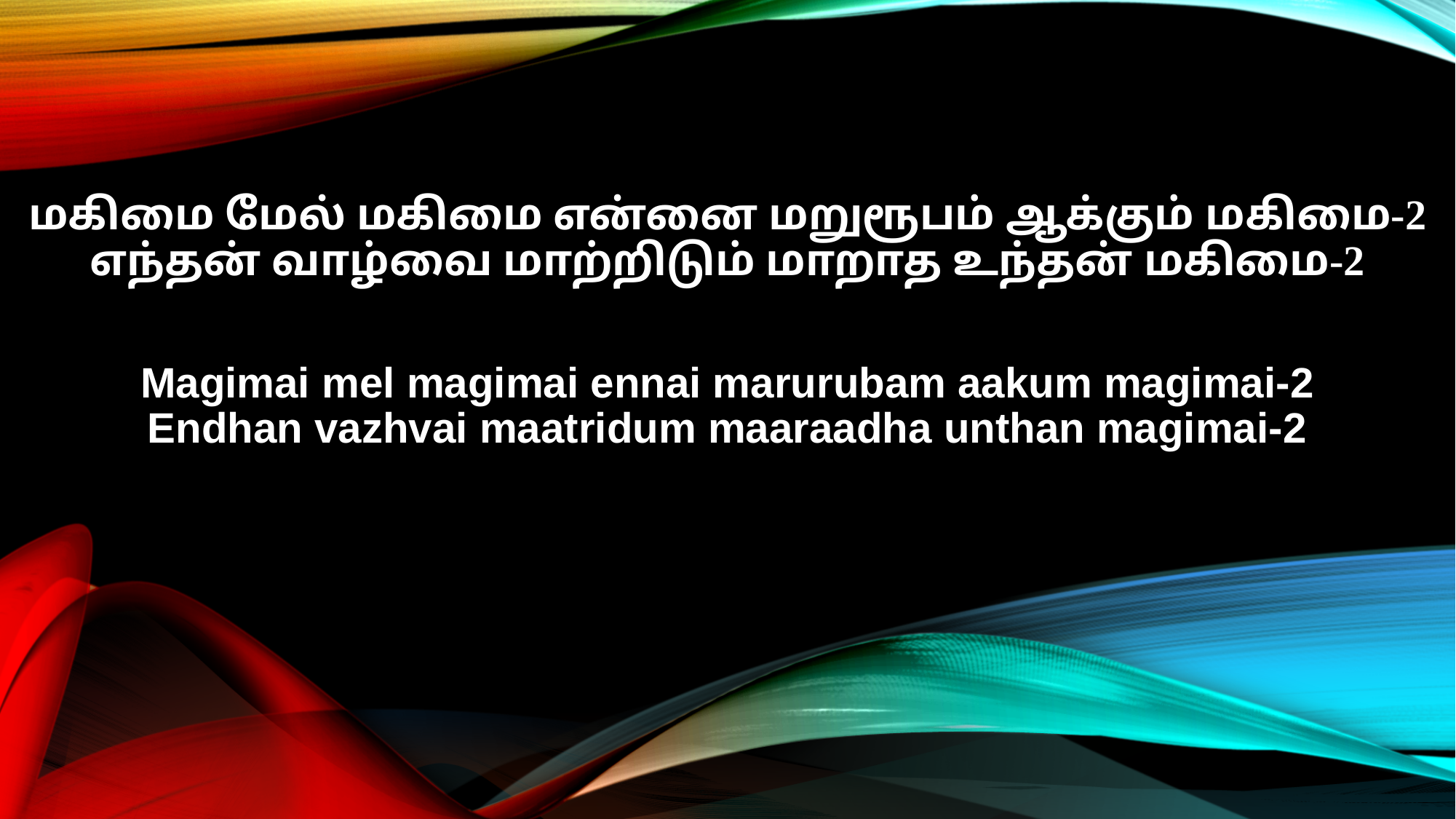

மகிமை மேல் மகிமை என்னை மறுரூபம் ஆக்கும் மகிமை-2
எந்தன் வாழ்வை மாற்றிடும் மாறாத உந்தன் மகிமை-2

Magimai mel magimai ennai marurubam aakum magimai-2
Endhan vazhvai maatridum maaraadha unthan magimai-2